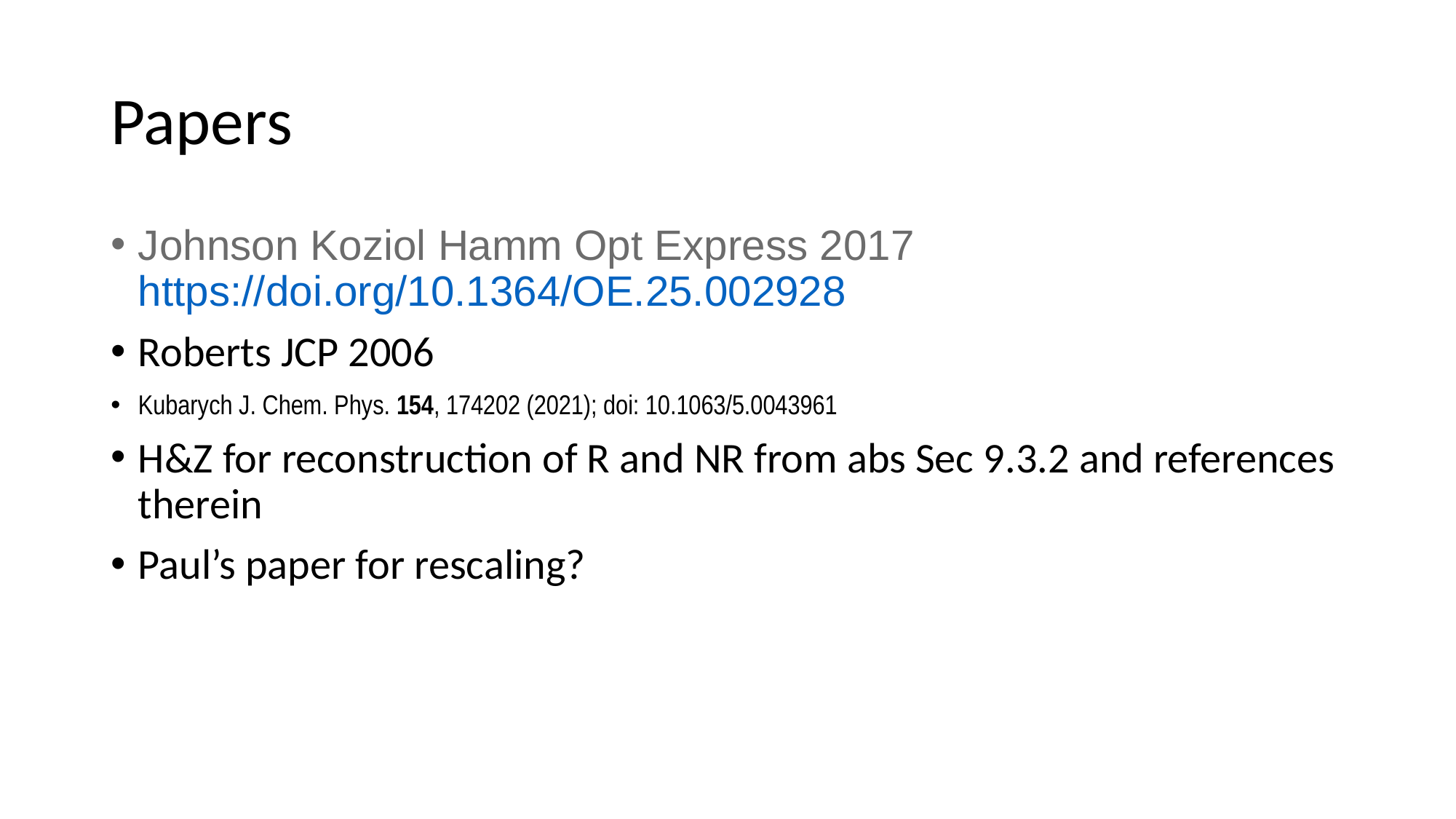

# Papers
Johnson Koziol Hamm Opt Express 2017 https://doi.org/10.1364/OE.25.002928
Roberts JCP 2006
Kubarych J. Chem. Phys. 154, 174202 (2021); doi: 10.1063/5.0043961
H&Z for reconstruction of R and NR from abs Sec 9.3.2 and references therein
Paul’s paper for rescaling?